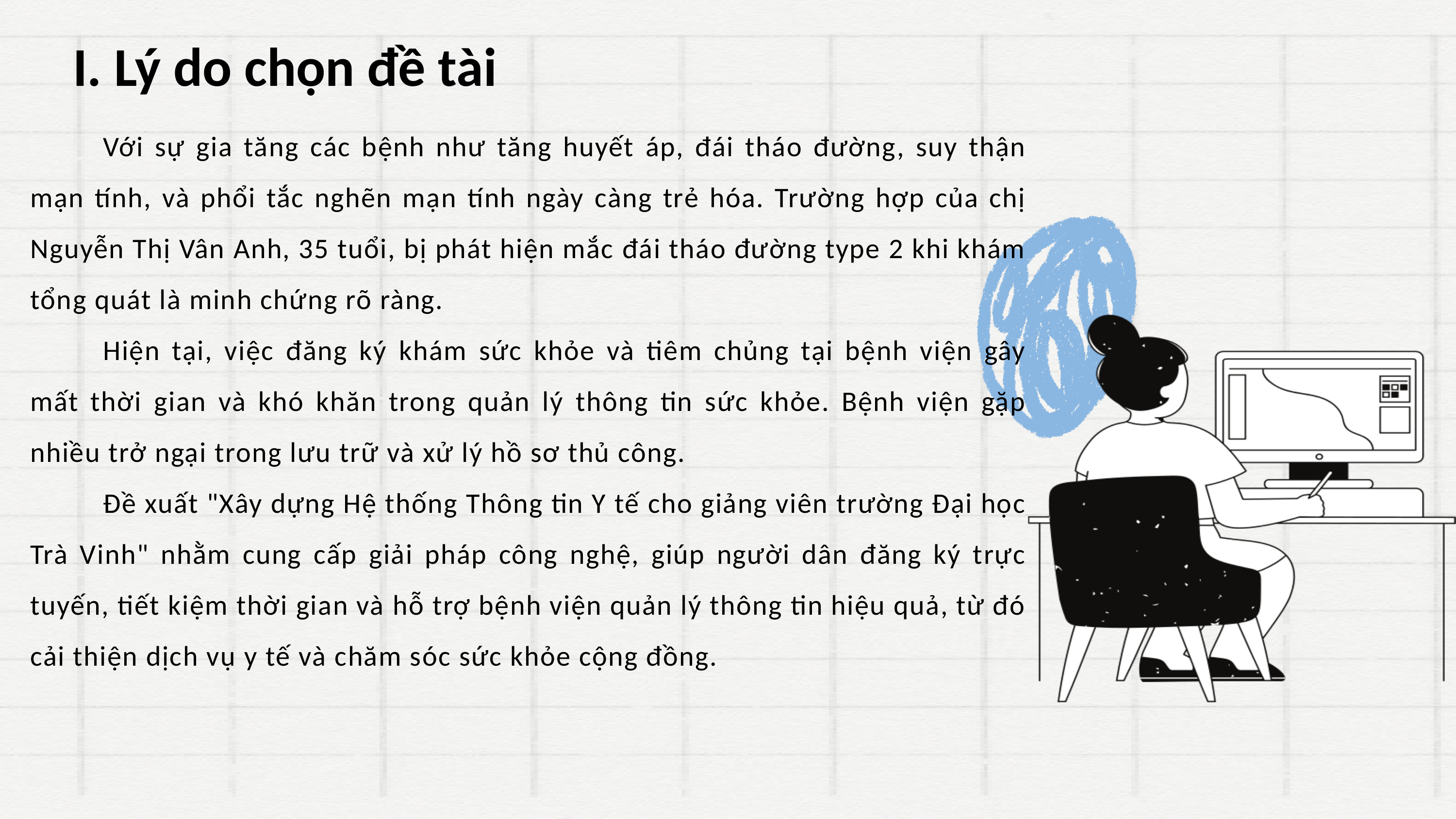

I. Lý do chọn đề tài
	Với sự gia tăng các bệnh như tăng huyết áp, đái tháo đường, suy thận mạn tính, và phổi tắc nghẽn mạn tính ngày càng trẻ hóa. Trường hợp của chị Nguyễn Thị Vân Anh, 35 tuổi, bị phát hiện mắc đái tháo đường type 2 khi khám tổng quát là minh chứng rõ ràng.
	Hiện tại, việc đăng ký khám sức khỏe và tiêm chủng tại bệnh viện gây mất thời gian và khó khăn trong quản lý thông tin sức khỏe. Bệnh viện gặp nhiều trở ngại trong lưu trữ và xử lý hồ sơ thủ công.
	Đề xuất "Xây dựng Hệ thống Thông tin Y tế cho giảng viên trường Đại học Trà Vinh" nhằm cung cấp giải pháp công nghệ, giúp người dân đăng ký trực tuyến, tiết kiệm thời gian và hỗ trợ bệnh viện quản lý thông tin hiệu quả, từ đó cải thiện dịch vụ y tế và chăm sóc sức khỏe cộng đồng.

4